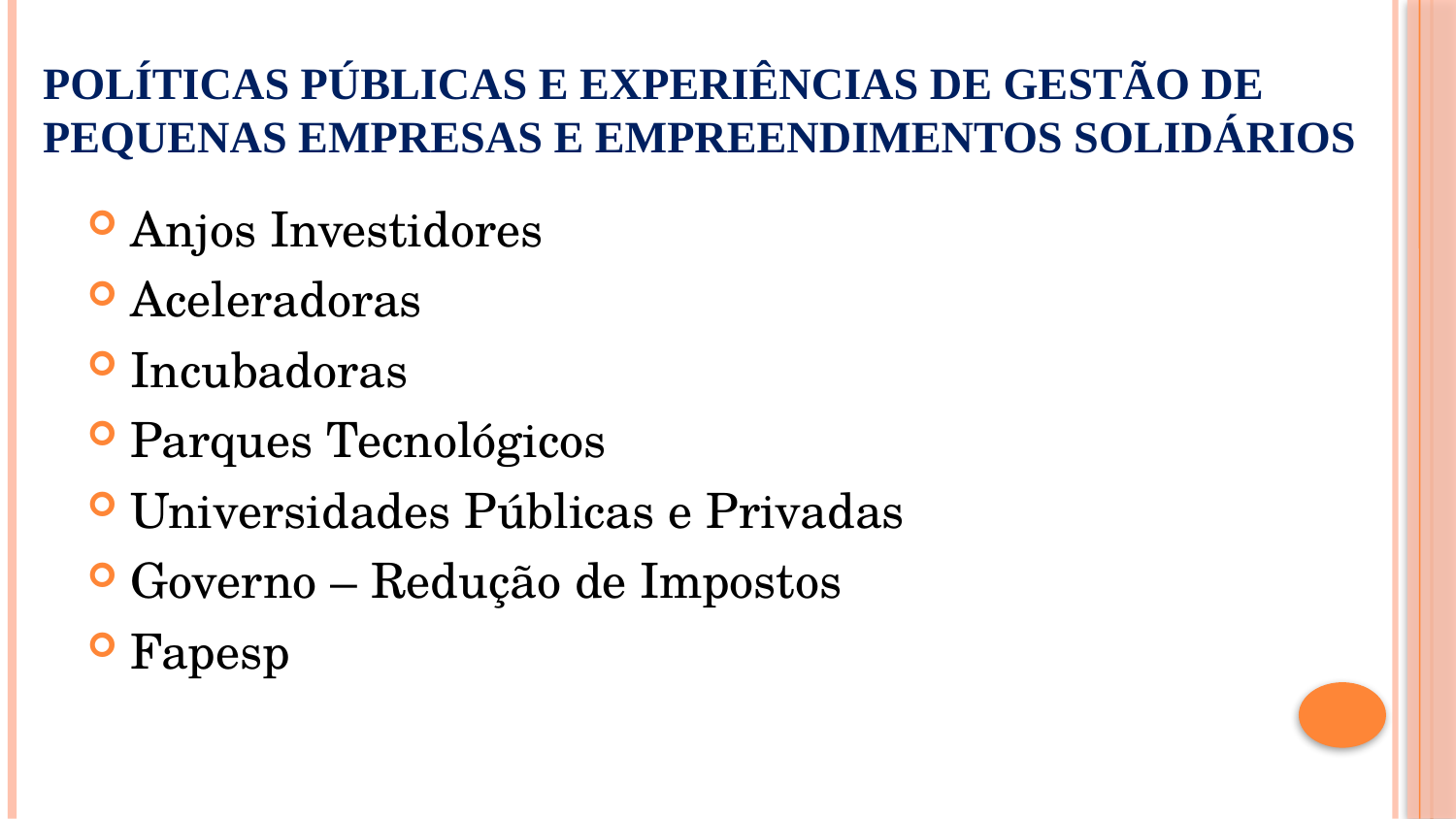

# Políticas públicas e Experiências de Gestão de Pequenas Empresas e Empreendimentos Solidários
Anjos Investidores
Aceleradoras
Incubadoras
Parques Tecnológicos
Universidades Públicas e Privadas
Governo – Redução de Impostos
Fapesp